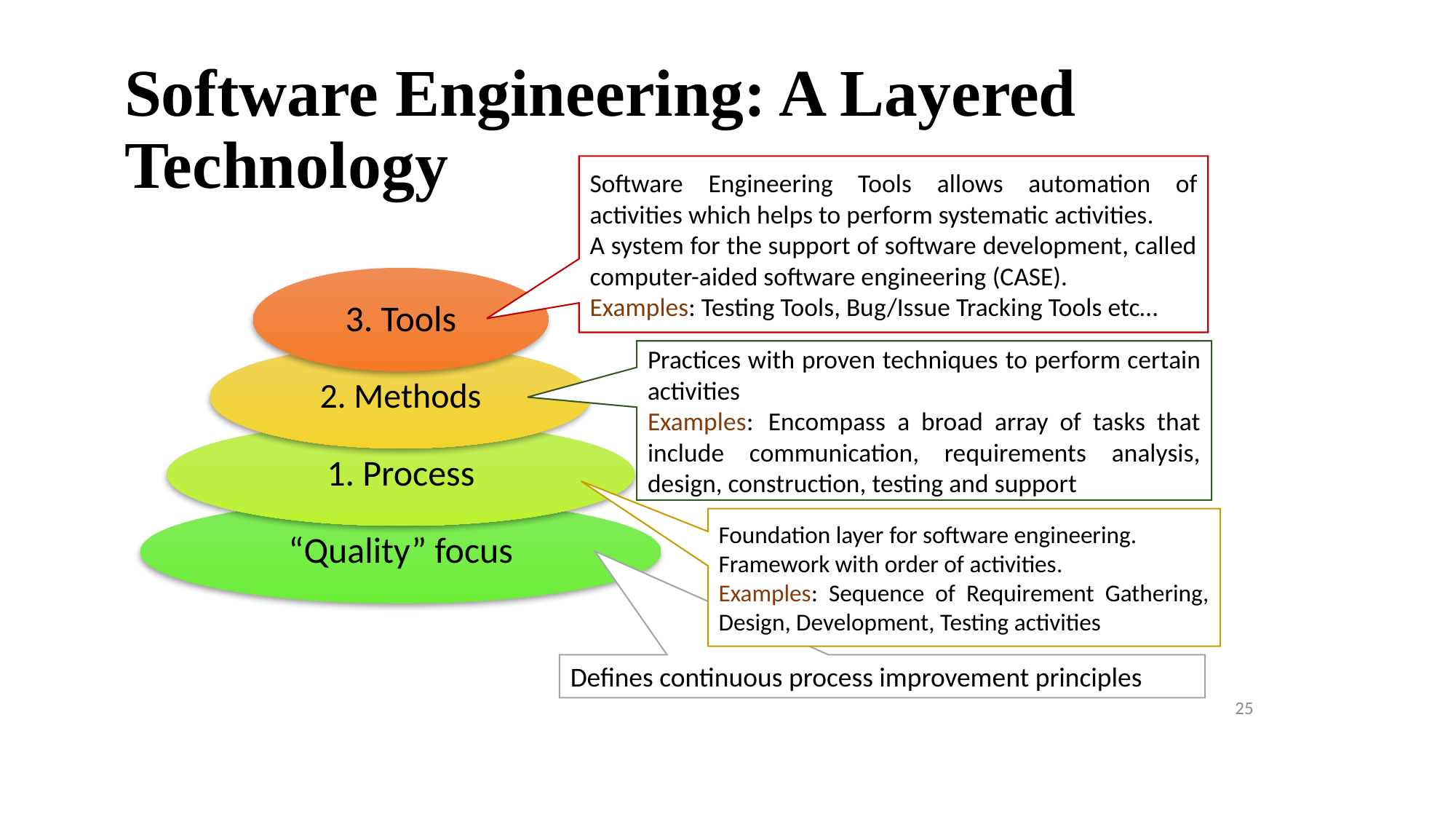

# Software Engineering: A Layered Technology

Software Engineering Tools allows automation of activities which helps to perform systematic activities.
A system for the support of software development, called computer-aided software engineering (CASE).
Examples: Testing Tools, Bug/Issue Tracking Tools etc…
3. Tools
2. Methods
1. Process
“Quality” focus

Practices with proven techniques to perform certain activities
Examples:	 Encompass a broad array of tasks that include communication, requirements analysis, design, construction, testing and support
Foundation layer for software engineering.
Framework with order of activities.
Examples: Sequence of Requirement Gathering, Design, Development, Testing activities
Defines continuous process improvement principles
25